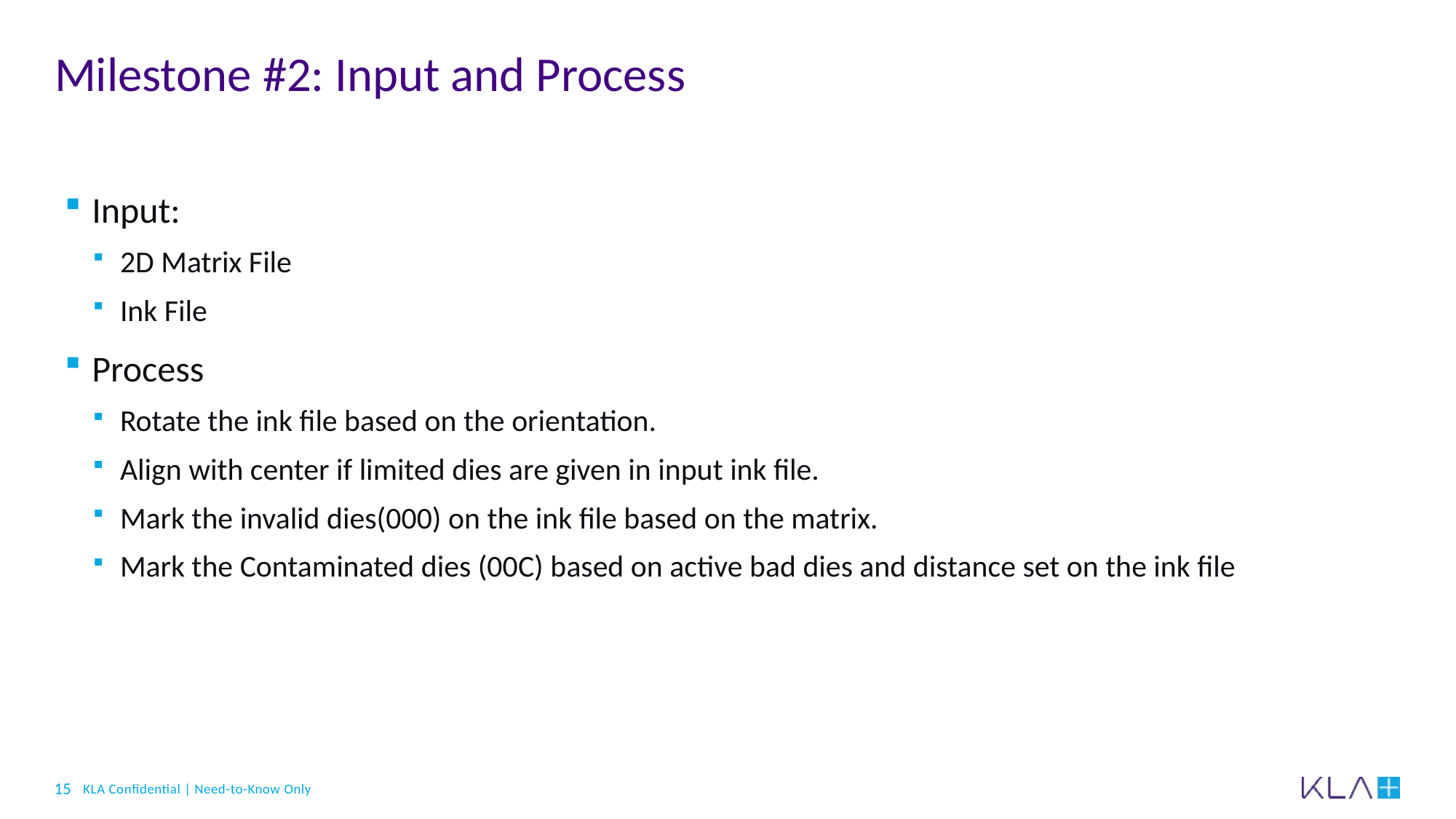

# Milestone #2: Input and Process
Input:
2D Matrix File
Ink File
Process
Rotate the ink file based on the orientation.
Align with center if limited dies are given in input ink file.
Mark the invalid dies(000) on the ink file based on the matrix.
Mark the Contaminated dies (00C) based on active bad dies and distance set on the ink file